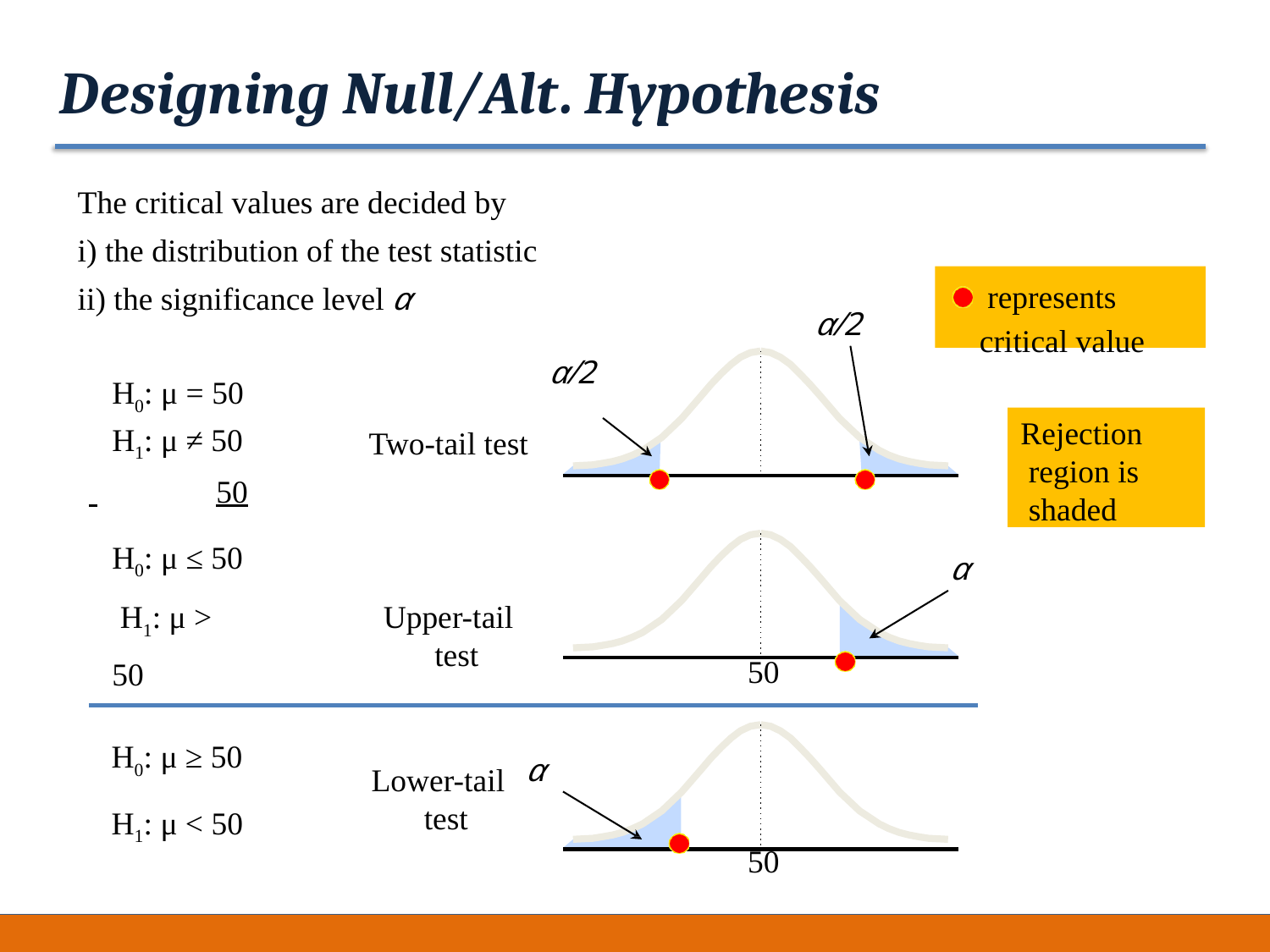

# Designing Null/Alt. Hypothesis

The critical values are decided by
i) the distribution of the test statistic

represents
critical value
ii) the significance level α

α/2

α/2

H0: μ = 50
H1: μ ≠ 50
Rejection  region is  shaded

Two-tail test

 	50

H0: μ ≤ 50  H1: μ > 50

α

Upper-tail  test

50

H0: μ ≥ 50
H1: μ < 50
α
Lower-tail  test

50